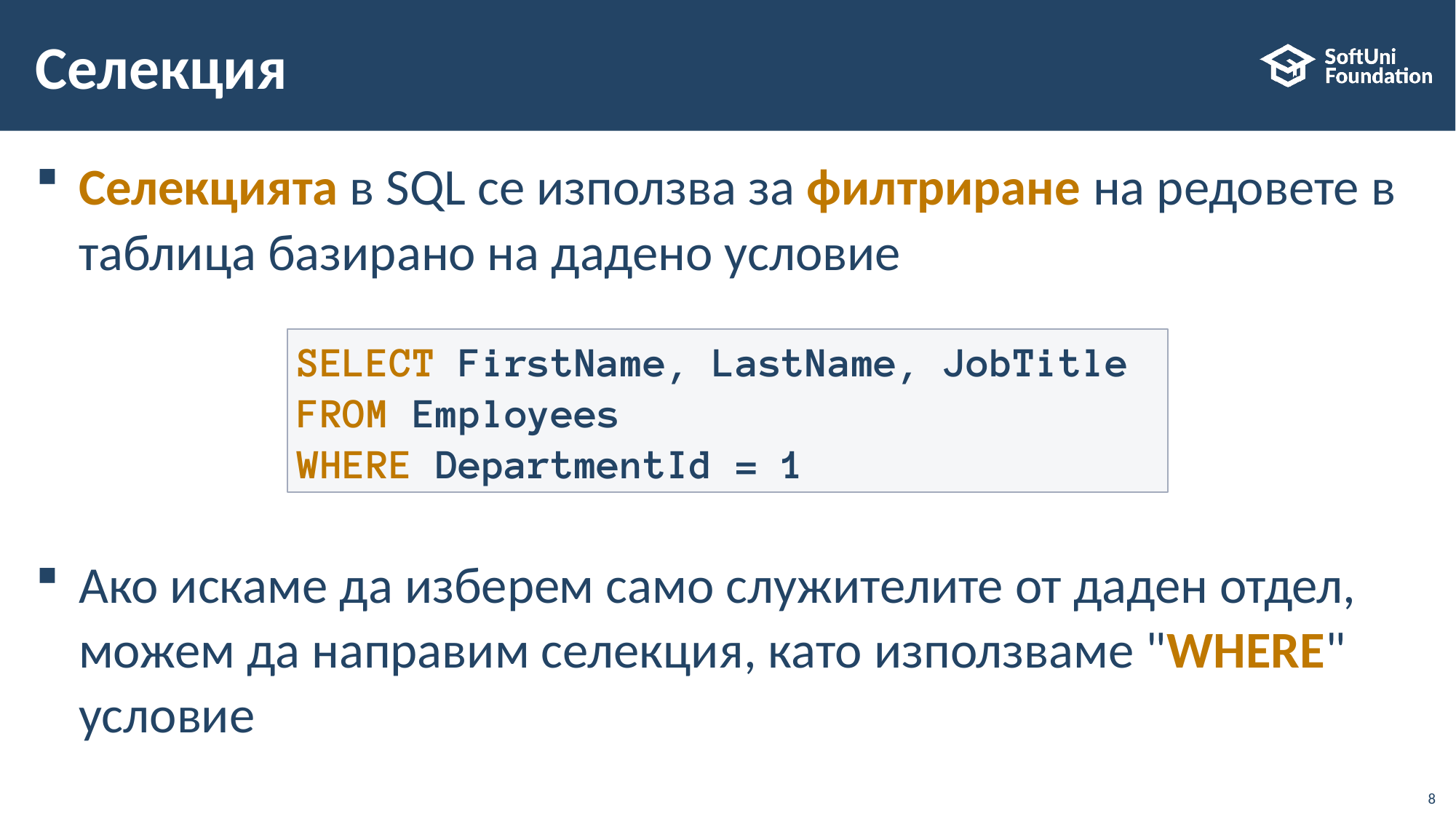

# Селекция
Селекцията в SQL се използва за филтриране на редовете в таблица базирано на дадено условие

Ако искаме да изберем само служителите от даден отдел, можем да направим селекция, като използваме "WHERE" условие
SELECT FirstName, LastName, JobTitle
FROM Employees
WHERE DepartmentId = 1
8